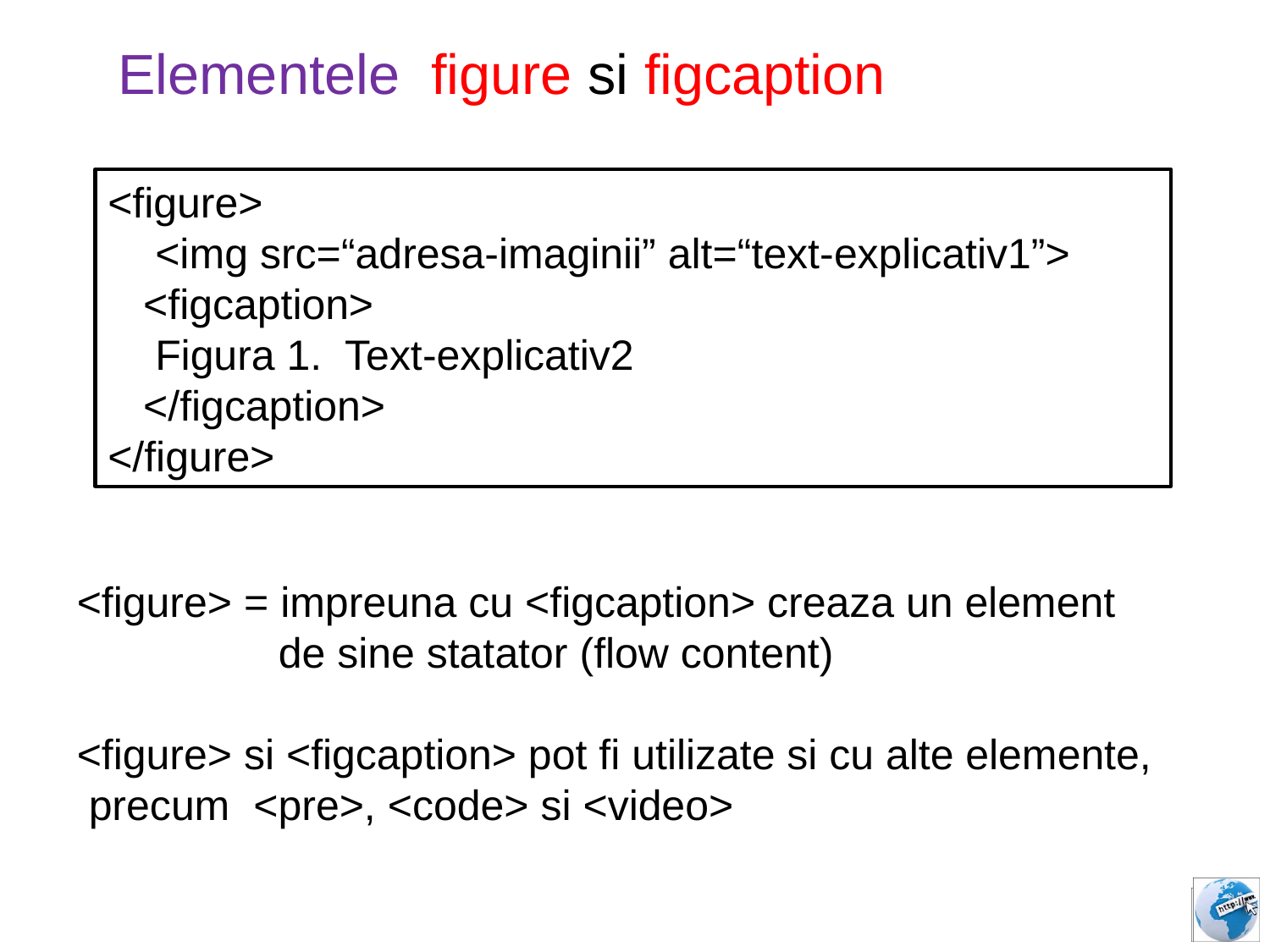

Elementele  figure si figcaption
<figure>
    <img src=“adresa-imaginii” alt=“text-explicativ1”>
   <figcaption>
    Figura 1.  Text-explicativ2
   </figcaption>
</figure>

<figure> = impreuna cu <figcaption> creaza un element
                 de sine statator (flow content)

<figure> si <figcaption> pot fi utilizate si cu alte elemente,
 precum  <pre>, <code> si <video>